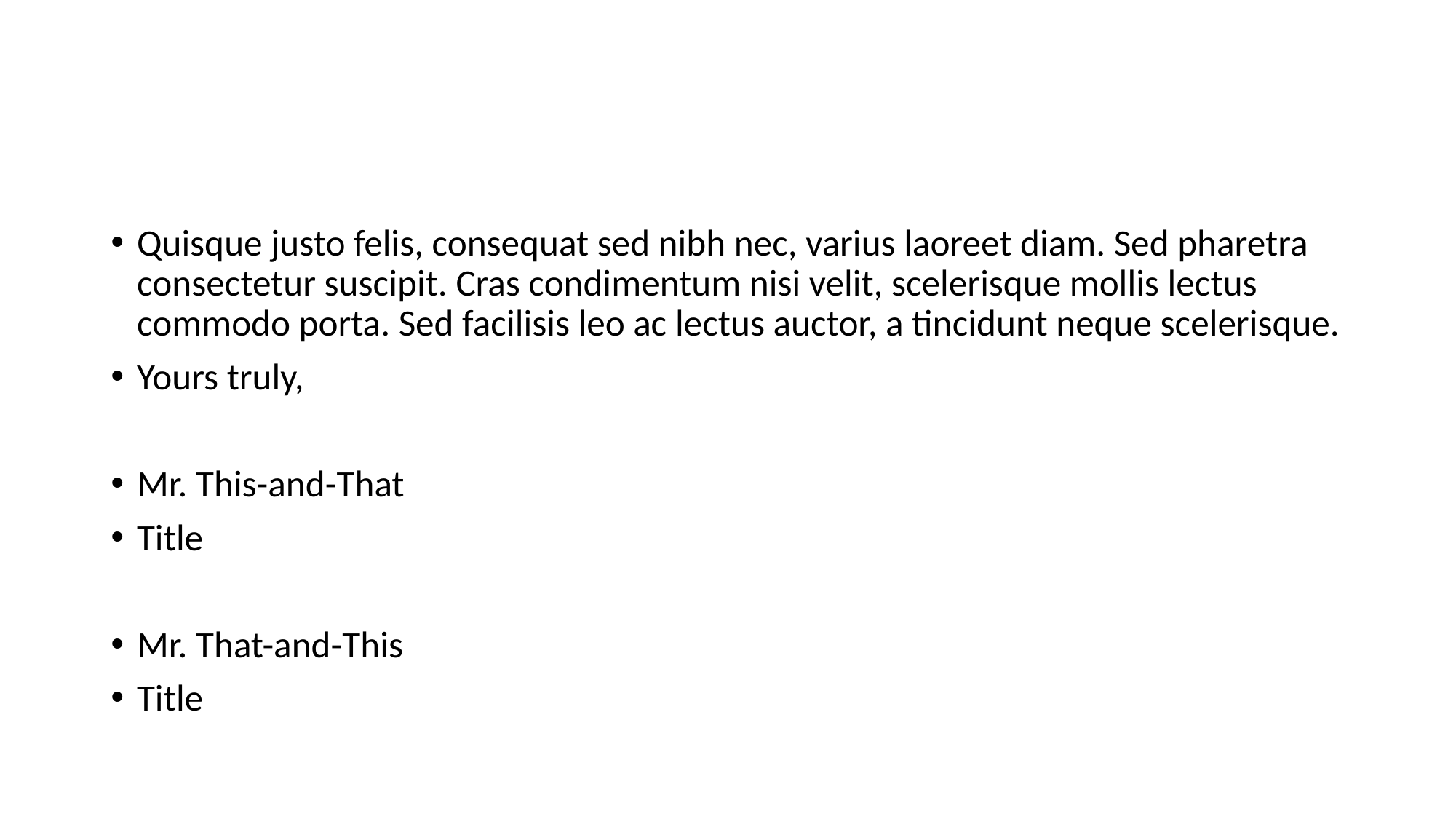

#
Quisque justo felis, consequat sed nibh nec, varius laoreet diam. Sed pharetra consectetur suscipit. Cras condimentum nisi velit, scelerisque mollis lectus commodo porta. Sed facilisis leo ac lectus auctor, a tincidunt neque scelerisque.
Yours truly,

Mr. This-and-That
Title

Mr. That-and-This
Title